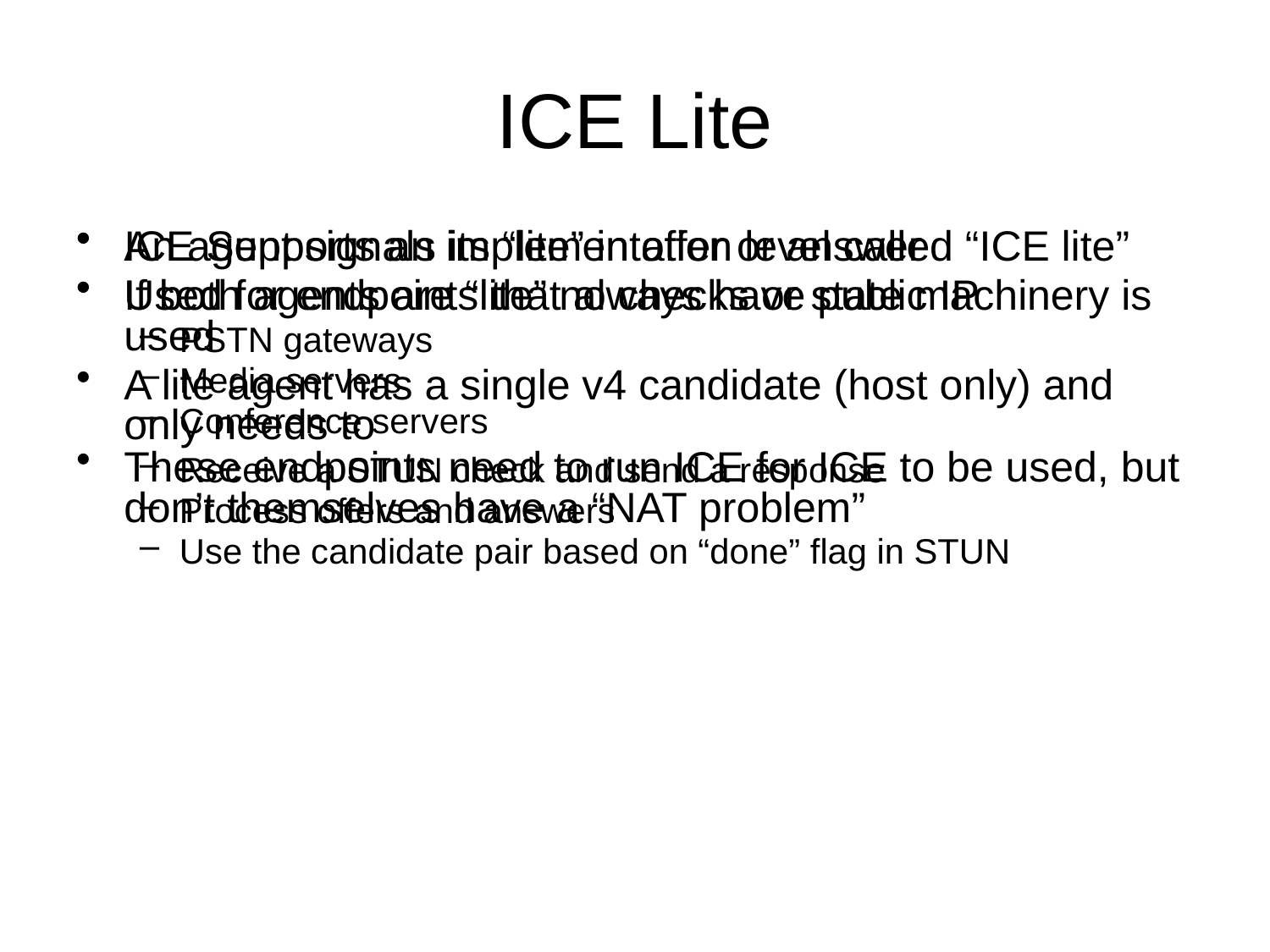

# ICE Lite
ICE Supports an implementation level called “ICE lite”
Used for endpoints that always have public IP
PSTN gateways
Media servers
Conference servers
These endpoints need to run ICE for ICE to be used, but don’t themselves have a “NAT problem”
An agent signals its “lite” in offer or answer
If both agents are “lite” no checks or state machinery is used
A lite agent has a single v4 candidate (host only) and only needs to
Receive a STUN check and send a response
Process offers and answers
Use the candidate pair based on “done” flag in STUN